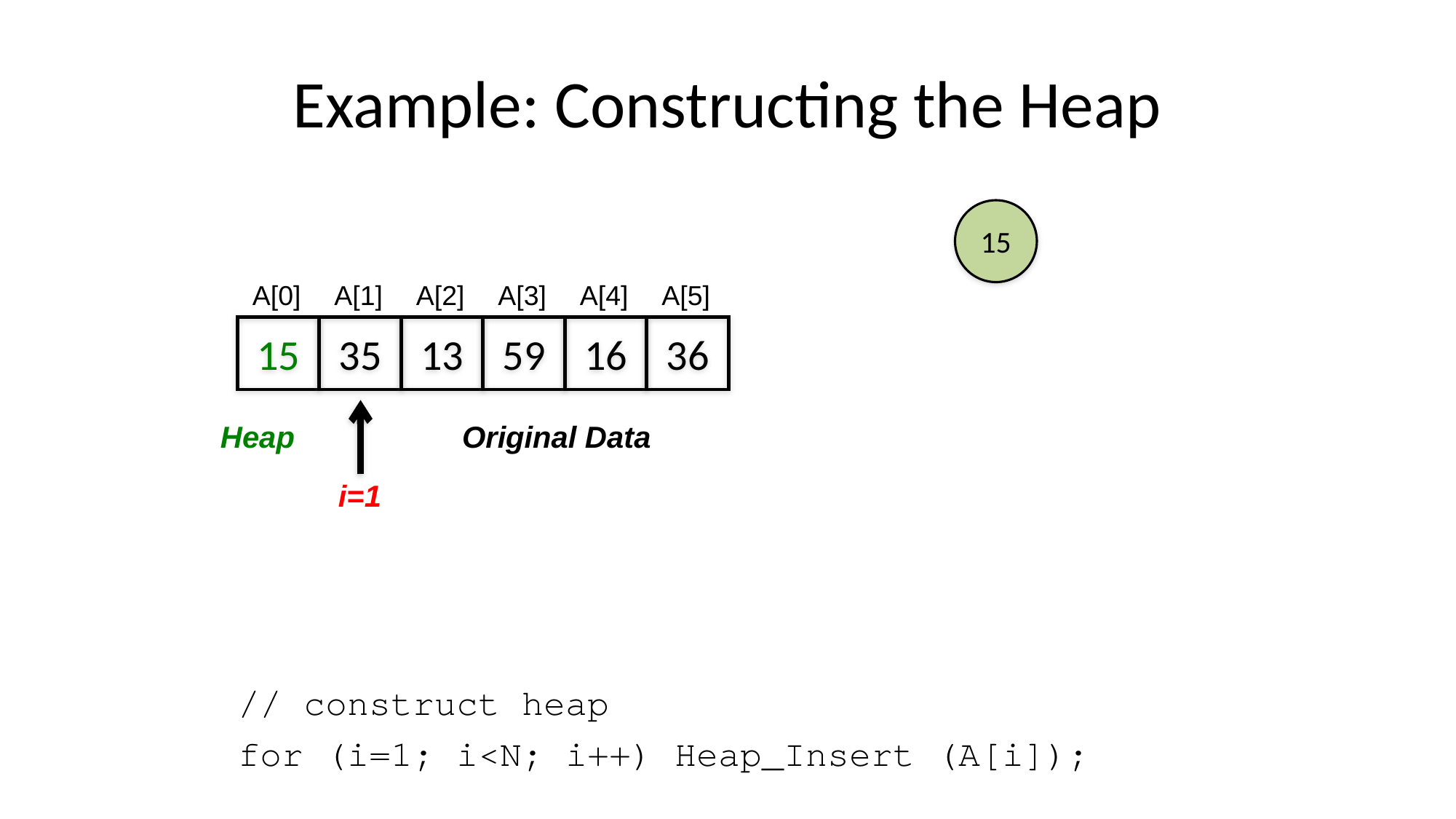

# Example: Constructing the Heap
15
A[0]
A[1]
A[2]
A[3]
A[4]
A[5]
15
35
13
59
16
36
Heap
Original Data
i=1
// construct heap
for (i=1; i<N; i++) Heap_Insert (A[i]);